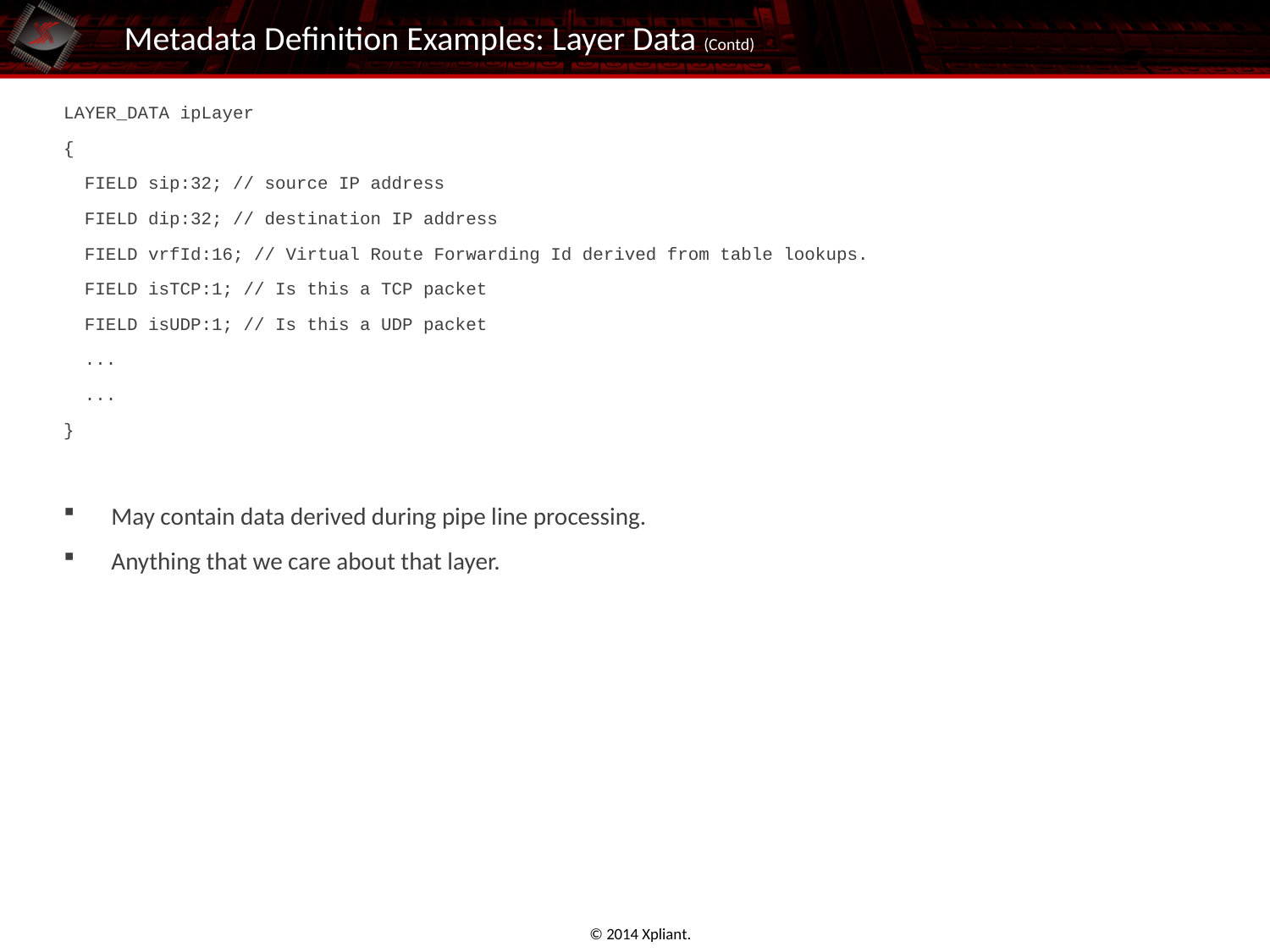

# Metadata Definition Examples: Layer Data (Contd)
LAYER_DATA ipLayer
{
  FIELD sip:32; // source IP address
  FIELD dip:32; // destination IP address
  FIELD vrfId:16; // Virtual Route Forwarding Id derived from table lookups.
  FIELD isTCP:1; // Is this a TCP packet
  FIELD isUDP:1; // Is this a UDP packet
  ...
  ...
}

May contain data derived during pipe line processing.
Anything that we care about that layer.

© 2014 Xpliant.